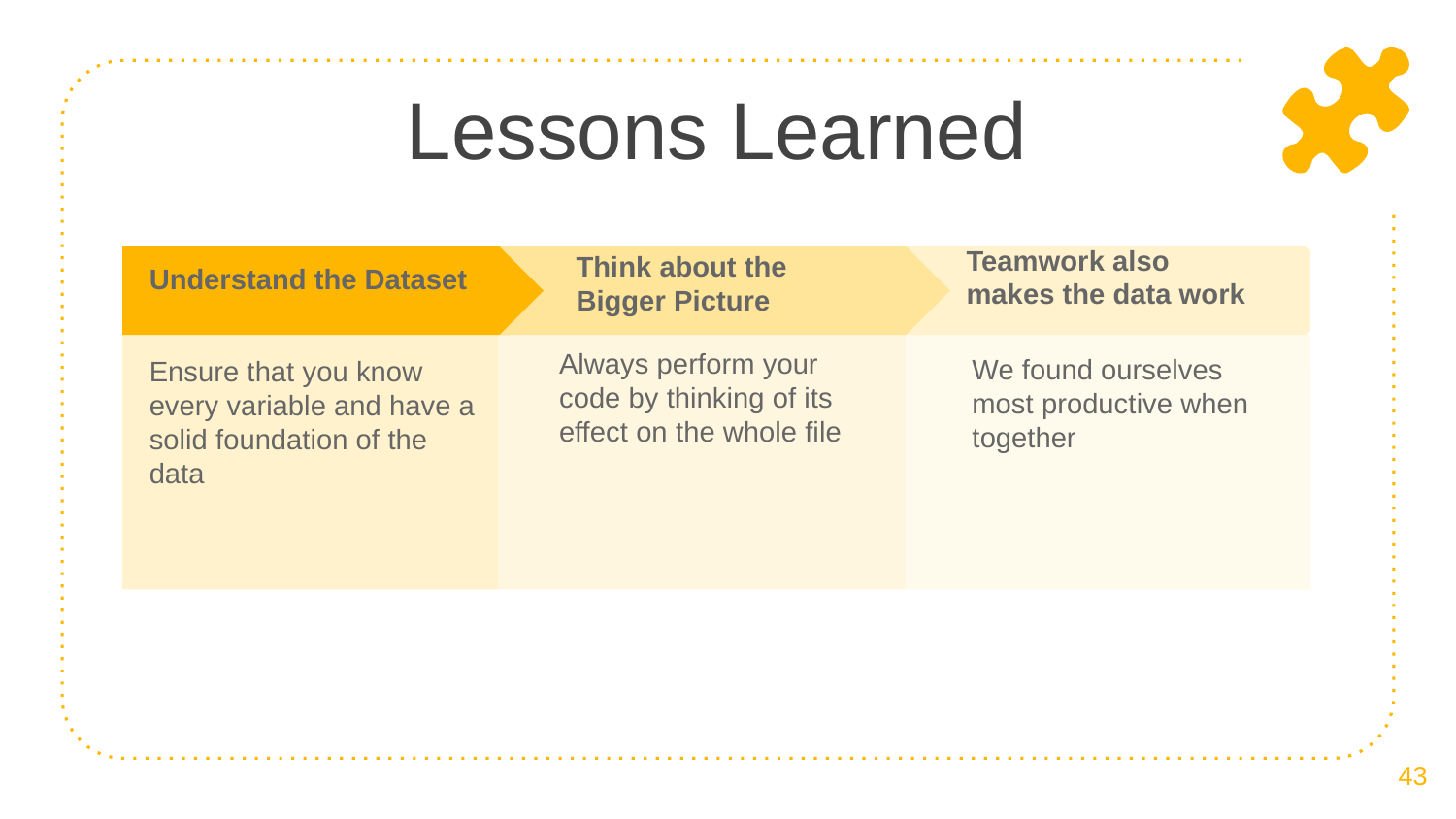

# Lessons Learned

Teamwork also makes the data work

Think about the Bigger Picture

Understand the Dataset

Ensure that you know every variable and have a solid foundation of the data

Always perform your code by thinking of its effect on the whole file

We found ourselves most productive when together
43